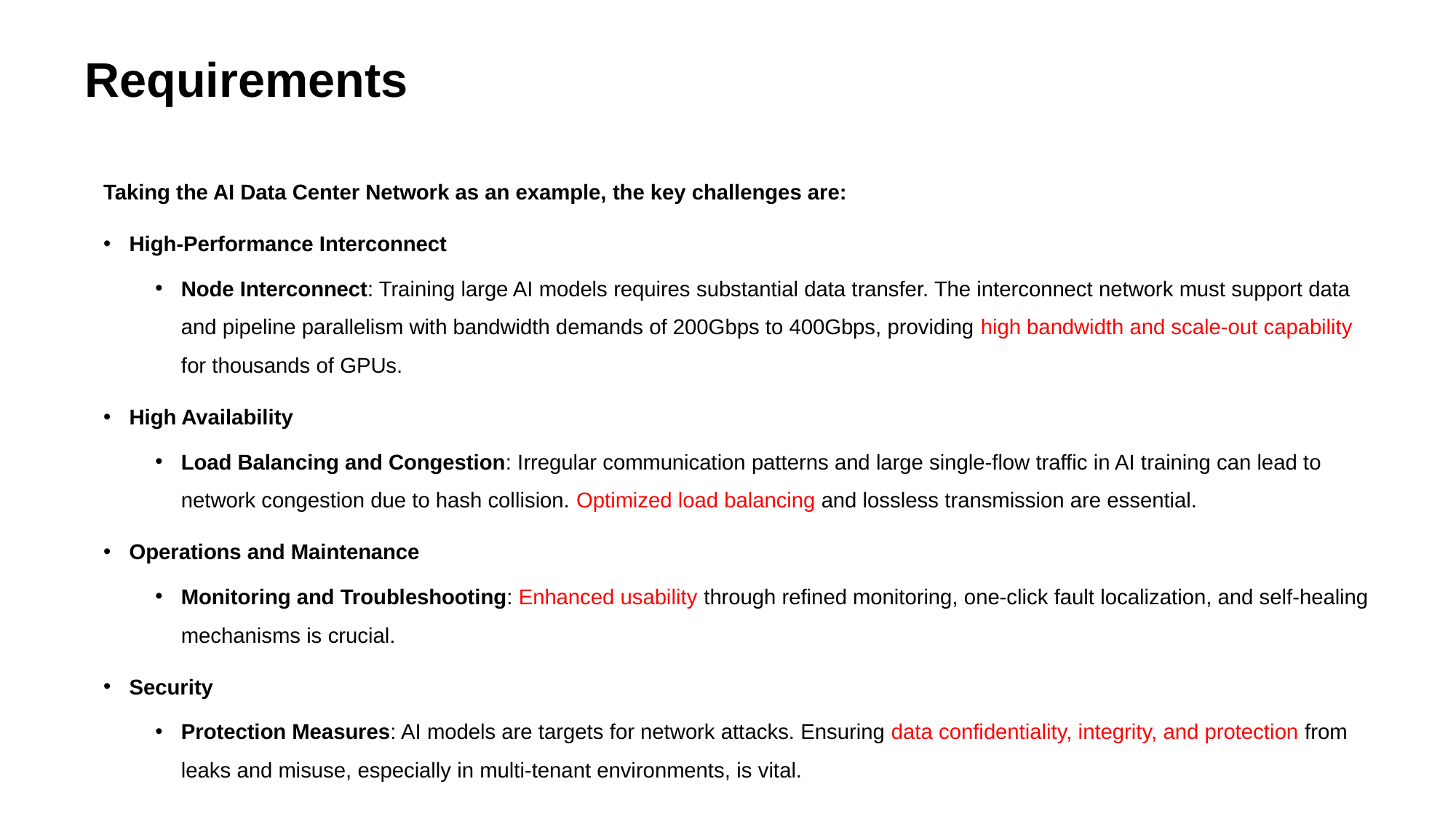

Requirements
Taking the AI Data Center Network as an example, the key challenges are:
High-Performance Interconnect
Node Interconnect: Training large AI models requires substantial data transfer. The interconnect network must support data and pipeline parallelism with bandwidth demands of 200Gbps to 400Gbps, providing high bandwidth and scale-out capability for thousands of GPUs.
High Availability
Load Balancing and Congestion: Irregular communication patterns and large single-flow traffic in AI training can lead to network congestion due to hash collision. Optimized load balancing and lossless transmission are essential.
Operations and Maintenance
Monitoring and Troubleshooting: Enhanced usability through refined monitoring, one-click fault localization, and self-healing mechanisms is crucial.
Security
Protection Measures: AI models are targets for network attacks. Ensuring data confidentiality, integrity, and protection from leaks and misuse, especially in multi-tenant environments, is vital.